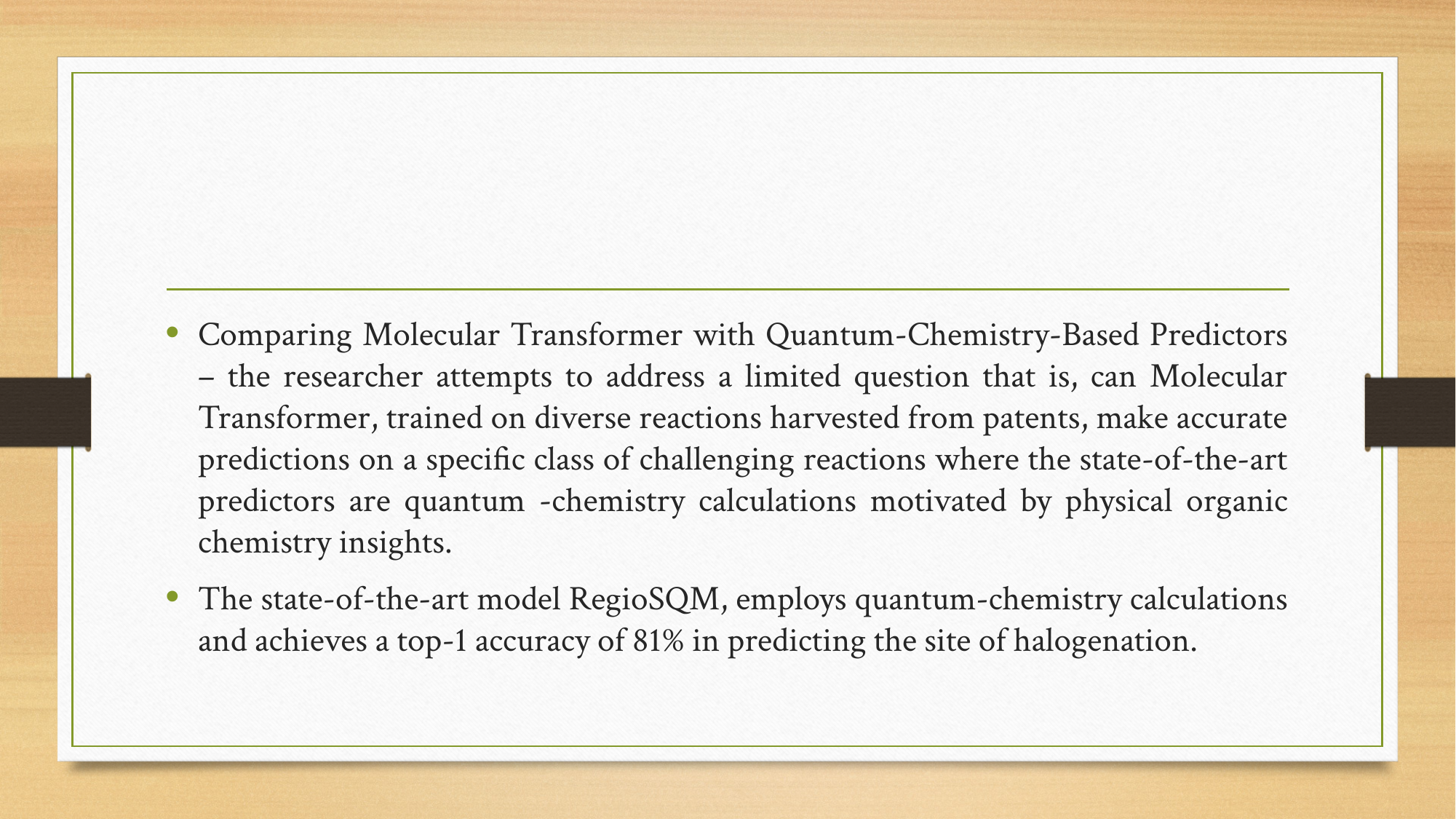

#
Comparing Molecular Transformer with Quantum-Chemistry-Based Predictors – the researcher attempts to address a limited question that is, can Molecular Transformer, trained on diverse reactions harvested from patents, make accurate predictions on a specific class of challenging reactions where the state-of-the-art predictors are quantum -chemistry calculations motivated by physical organic chemistry insights.
The state-of-the-art model RegioSQM, employs quantum-chemistry calculations and achieves a top-1 accuracy of 81% in predicting the site of halogenation.